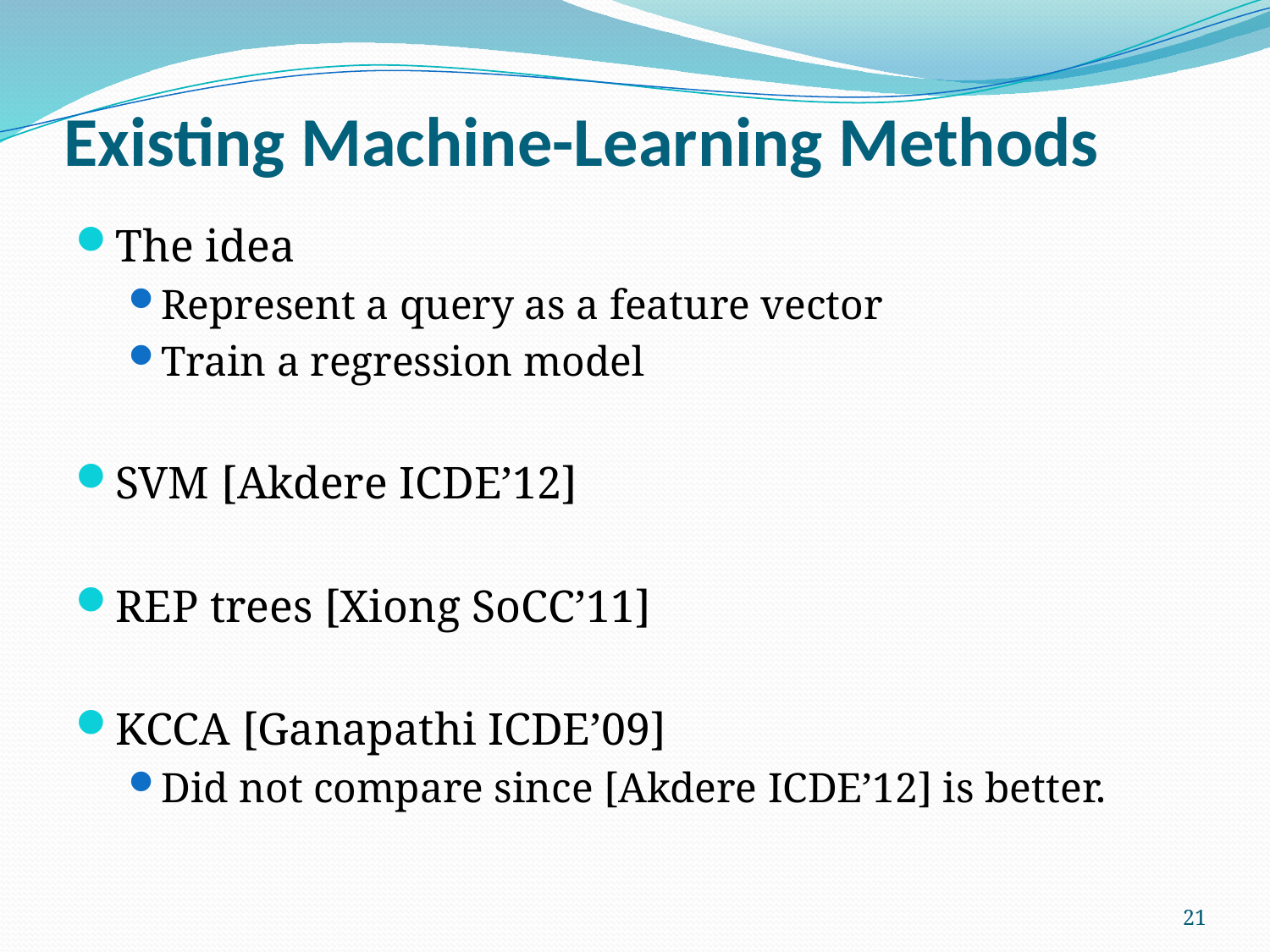

# Existing Machine-Learning Methods
The idea
Represent a query as a feature vector
Train a regression model

SVM [Akdere ICDE’12]

REP trees [Xiong SoCC’11]

KCCA [Ganapathi ICDE’09]
Did not compare since [Akdere ICDE’12] is better.

21